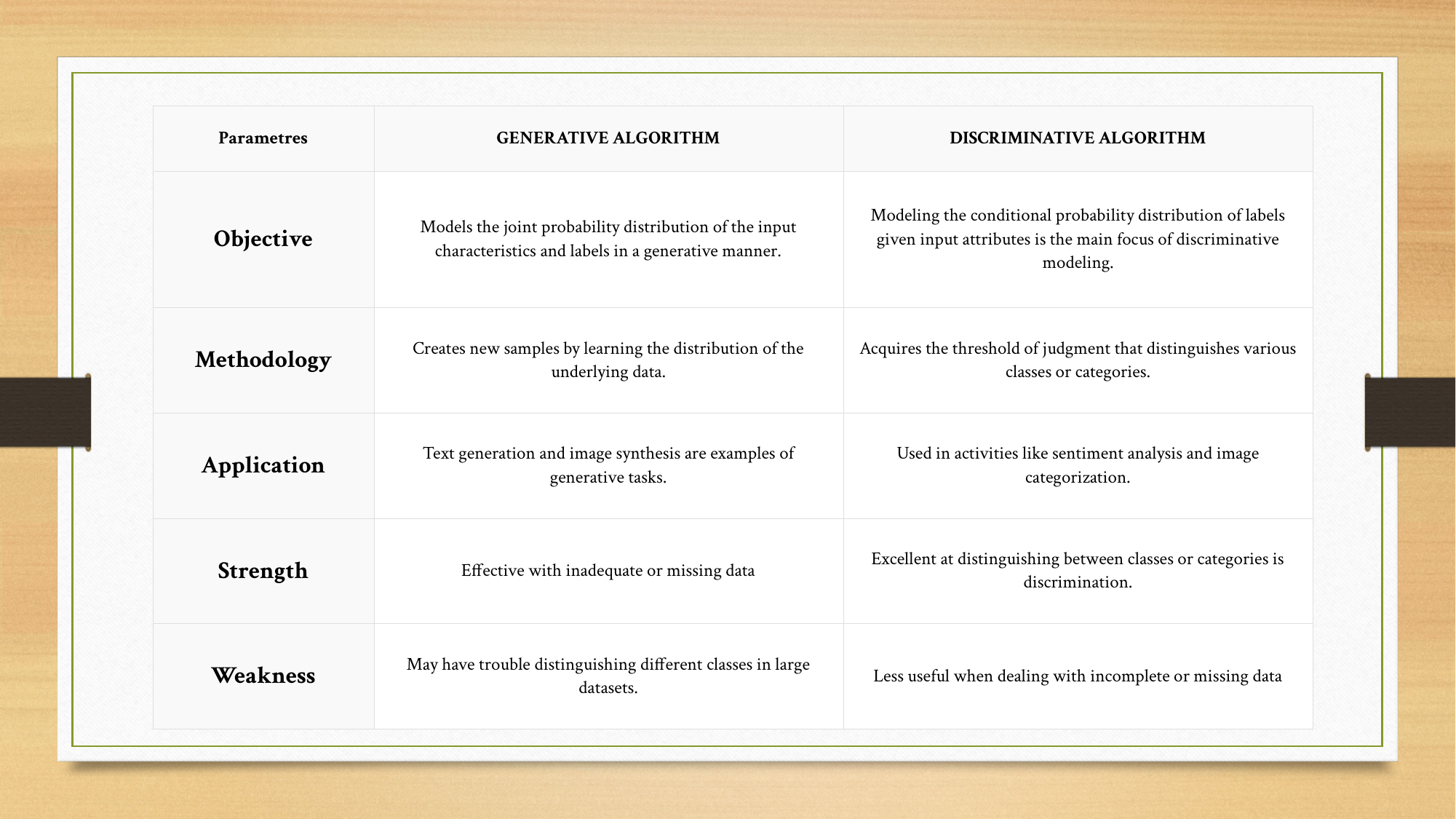

| Parametres | GENERATIVE ALGORITHM | DISCRIMINATIVE ALGORITHM |
| --- | --- | --- |
| Objective | Models the joint probability distribution of the input characteristics and labels in a generative manner. | Modeling the conditional probability distribution of labels given input attributes is the main focus of discriminative modeling. |
| Methodology | Creates new samples by learning the distribution of the underlying data. | Acquires the threshold of judgment that distinguishes various classes or categories. |
| Application | Text generation and image synthesis are examples of generative tasks. | Used in activities like sentiment analysis and image categorization. |
| Strength | Effective with inadequate or missing data | Excellent at distinguishing between classes or categories is discrimination. |
| Weakness | May have trouble distinguishing different classes in large datasets. | Less useful when dealing with incomplete or missing data |